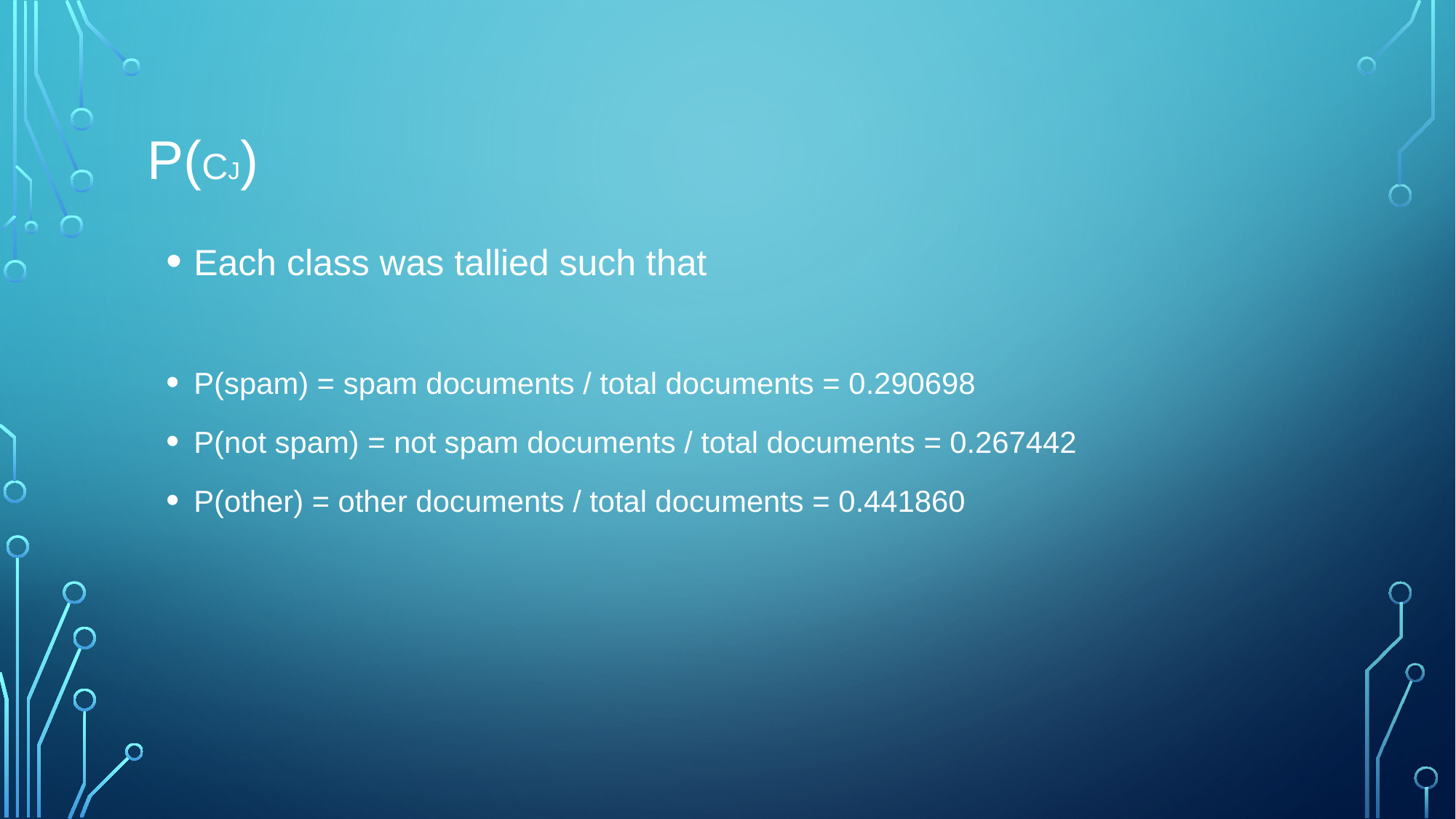

# P(Cj)
Each class was tallied such that

P(spam) = spam documents / total documents = 0.290698
P(not spam) = not spam documents / total documents = 0.267442
P(other) = other documents / total documents = 0.441860